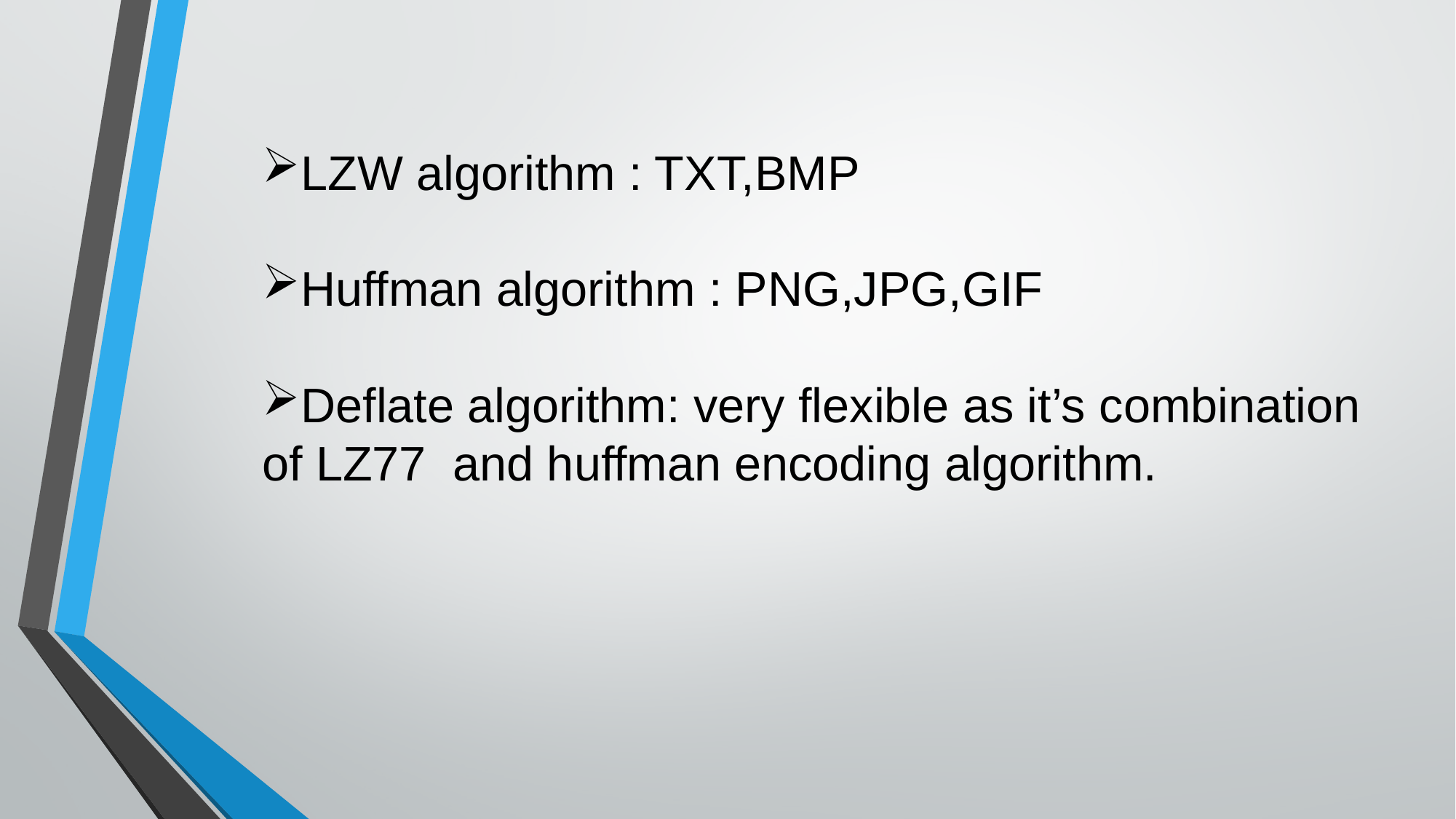

LZW algorithm : TXT,BMP

Huffman algorithm : PNG,JPG,GIF

Deflate algorithm: very flexible as it’s combination of LZ77  and huffman encoding algorithm.